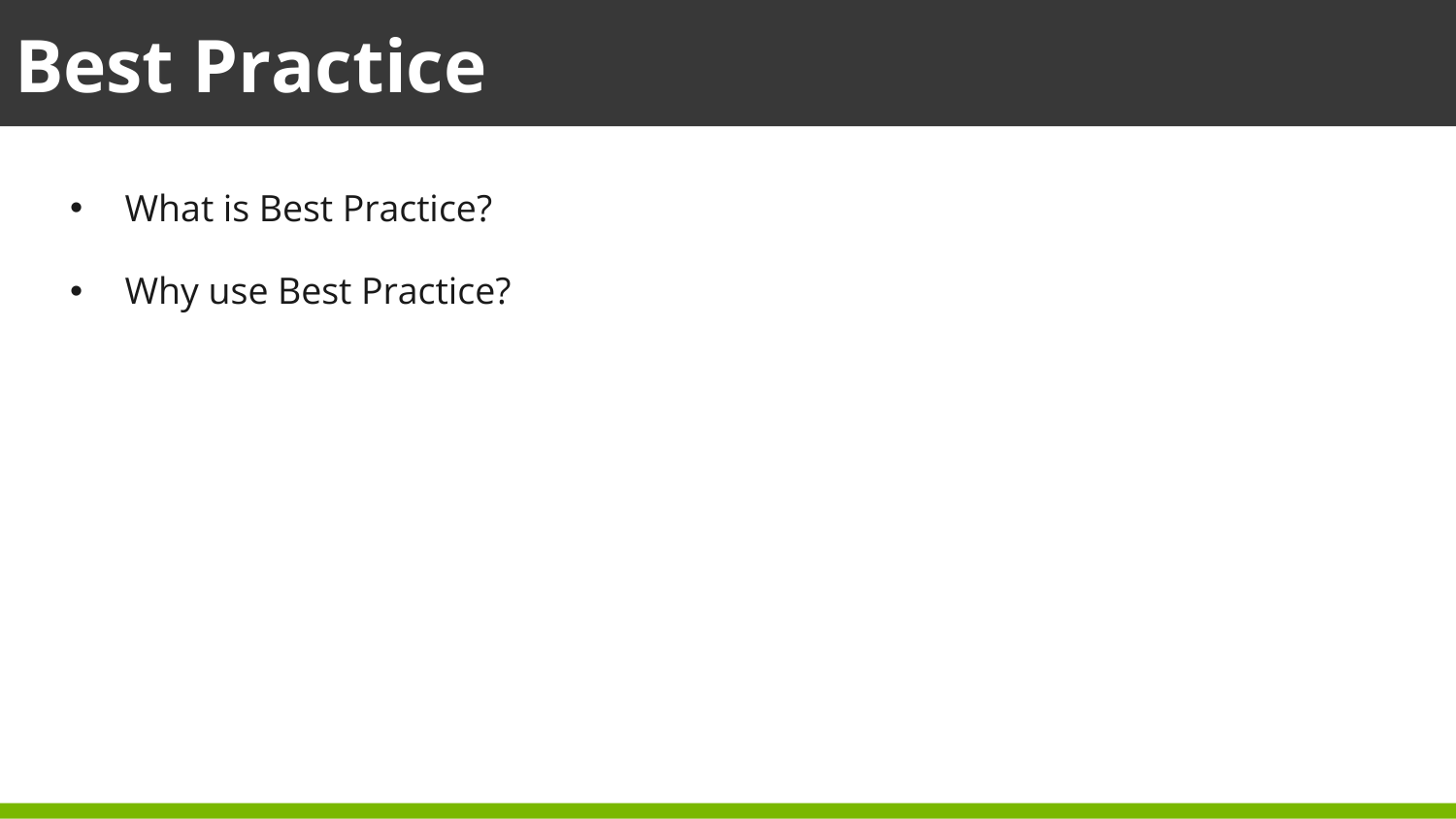

Best Practice
What is Best Practice?
Why use Best Practice?